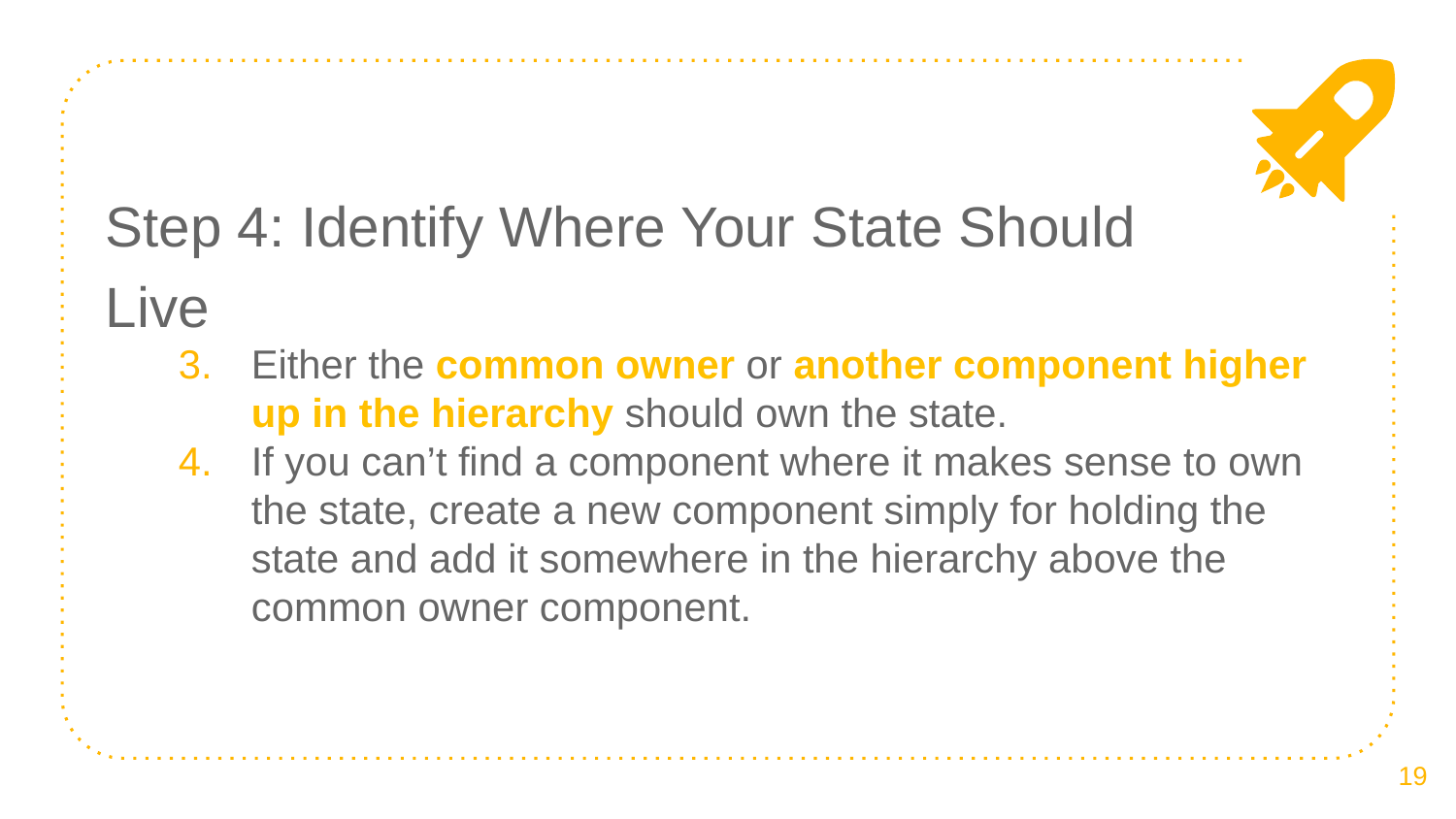

Step 4: Identify Where Your State Should
Live
Either the common owner or another component higher up in the hierarchy should own the state.
If you can’t find a component where it makes sense to own the state, create a new component simply for holding the state and add it somewhere in the hierarchy above the common owner component.
19